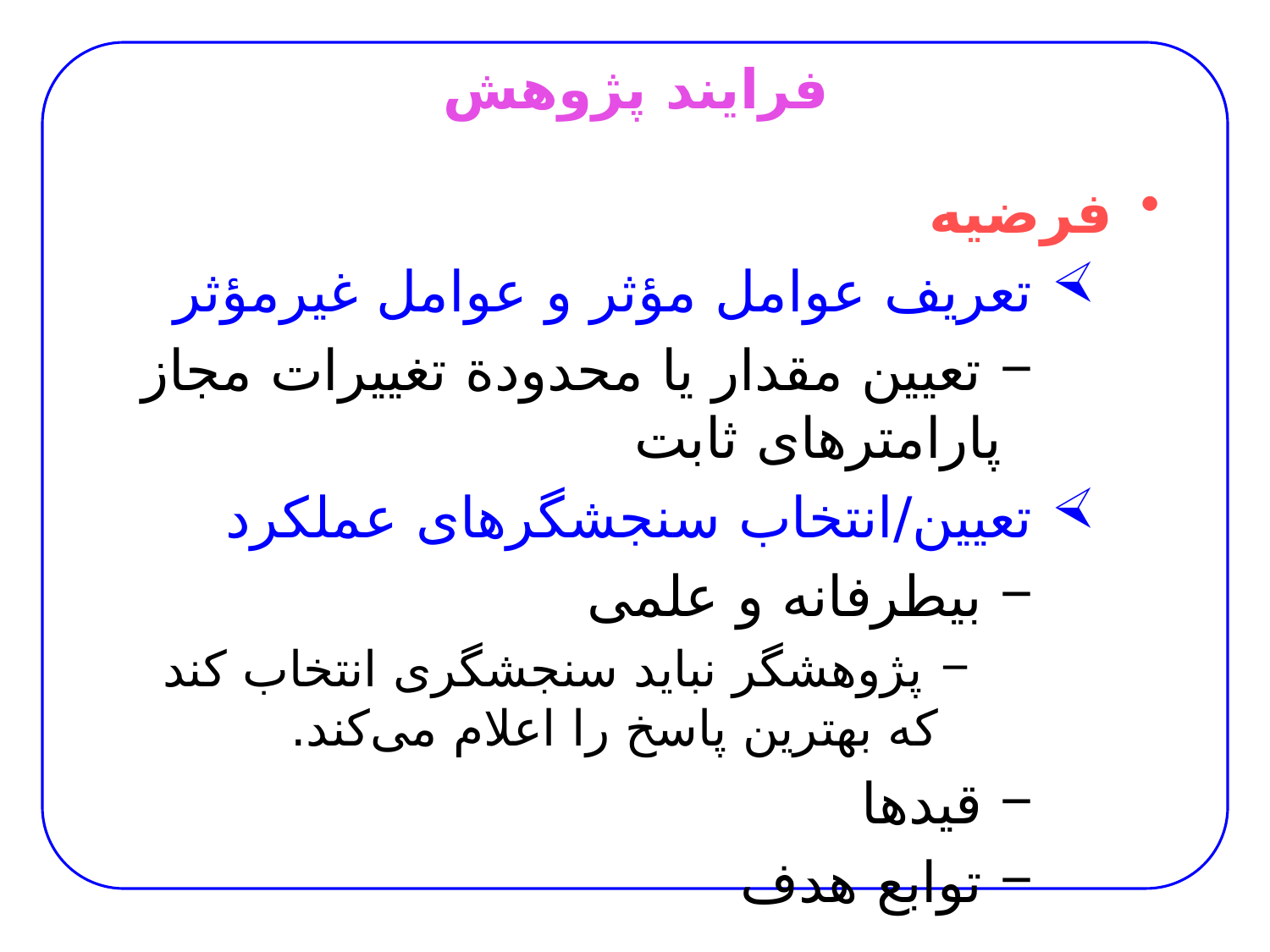

# فرایند پژوهش
فرضیه
 تعریف عوامل مؤثر و عوامل غیرمؤثر
 تعیین مقدار یا محدودة تغییرات مجاز پارامترهای ثابت
 تعیین/انتخاب سنجشگرهای عملکرد
 بیطرفانه و علمی
 پژوهشگر نباید سنجشگری انتخاب کند که بهترین پاسخ را اعلام می‌کند.
 قیدها
 توابع هدف